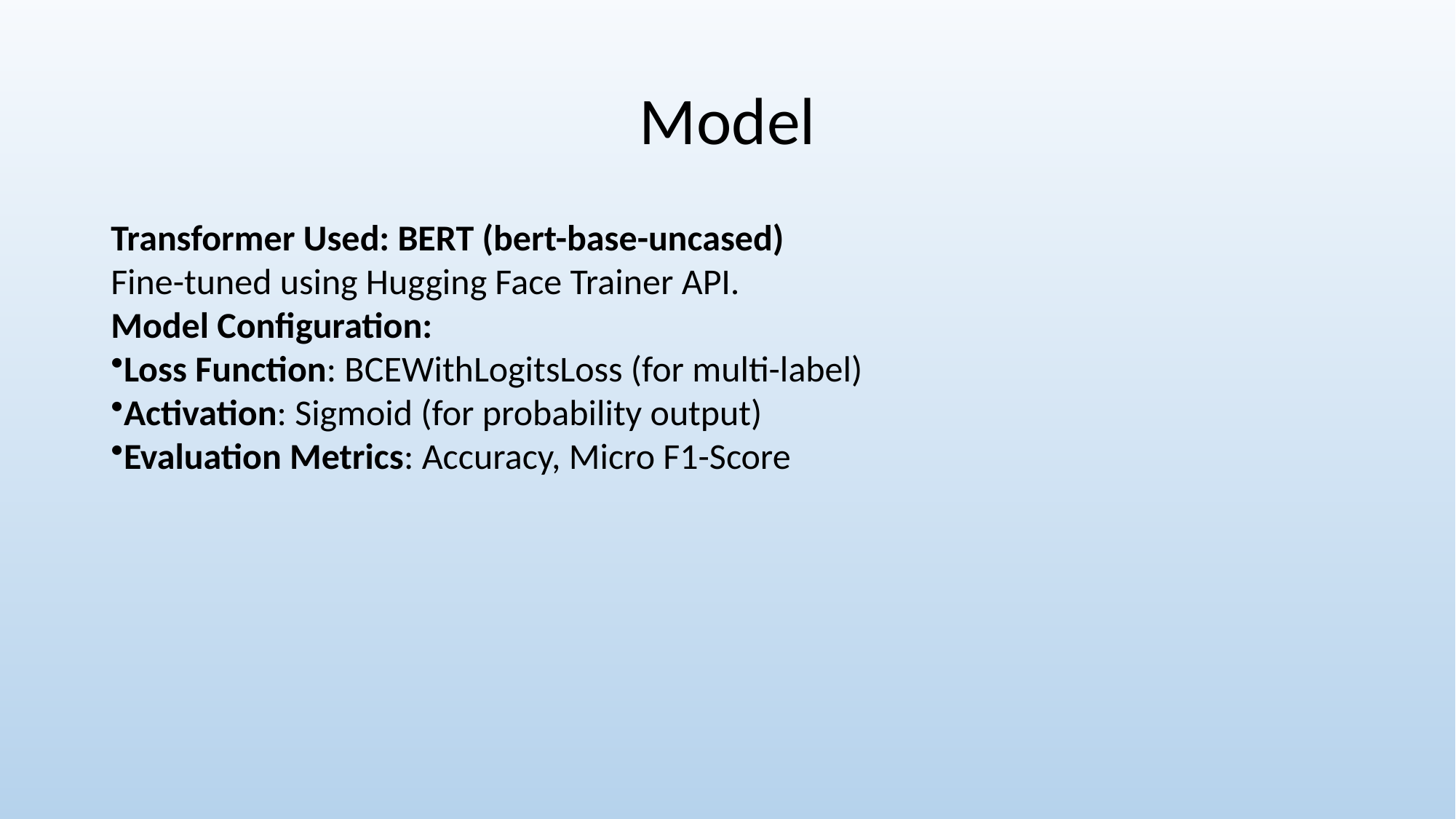

# Model
Transformer Used: BERT (bert-base-uncased)
Fine-tuned using Hugging Face Trainer API.
Model Configuration:
Loss Function: BCEWithLogitsLoss (for multi-label)
Activation: Sigmoid (for probability output)
Evaluation Metrics: Accuracy, Micro F1-Score